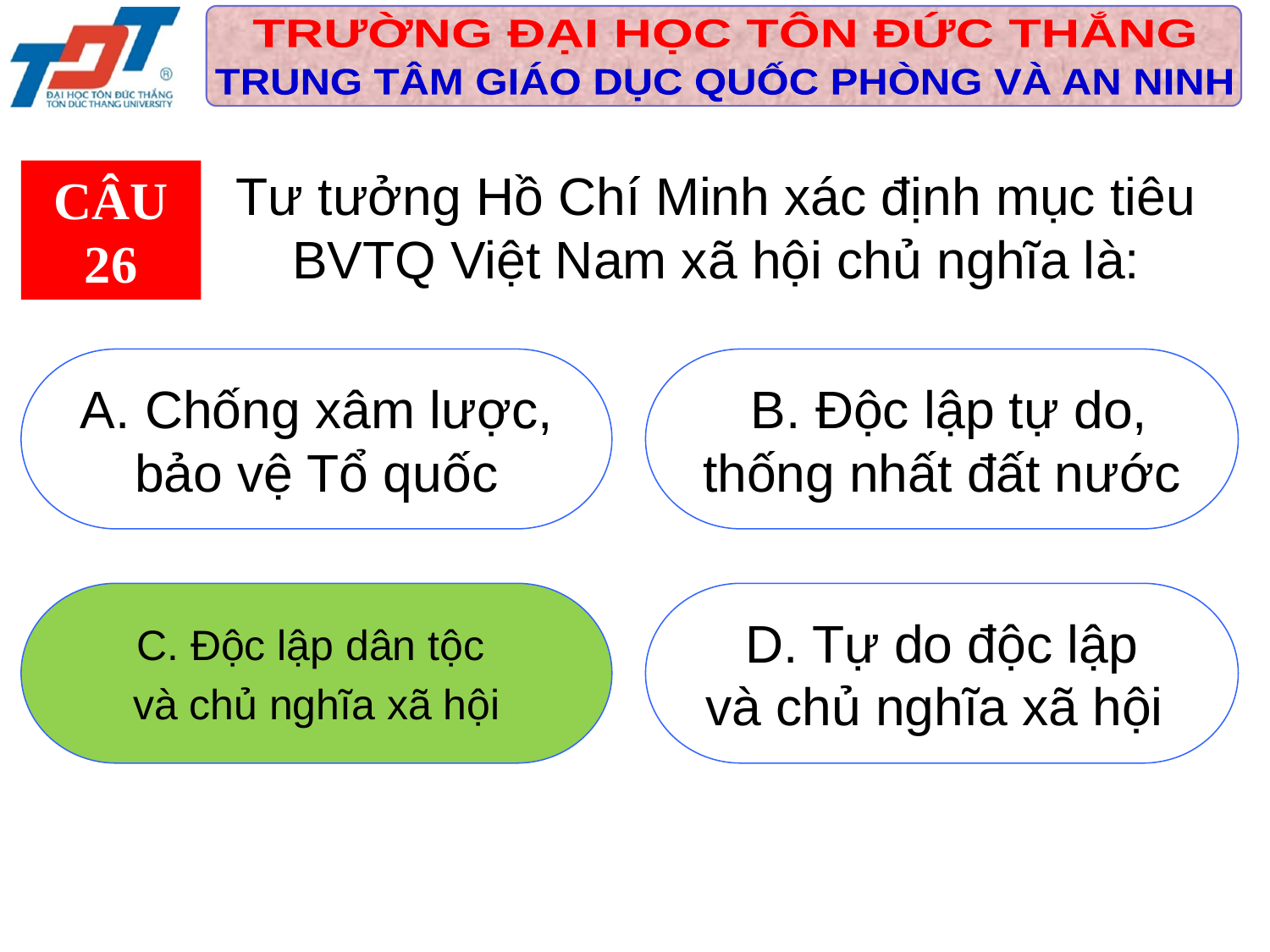

Tư tưởng Hồ Chí Minh xác định mục tiêu BVTQ Việt Nam xã hội chủ nghĩa là:
CÂU 26
 A. Chống xâm lược,
bảo vệ Tổ quốc
  B. Độc lập tự do,
thống nhất đất nước
C. Độc lập dân tộc
và chủ nghĩa xã hội
 D. Tự do độc lập
và chủ nghĩa xã hội